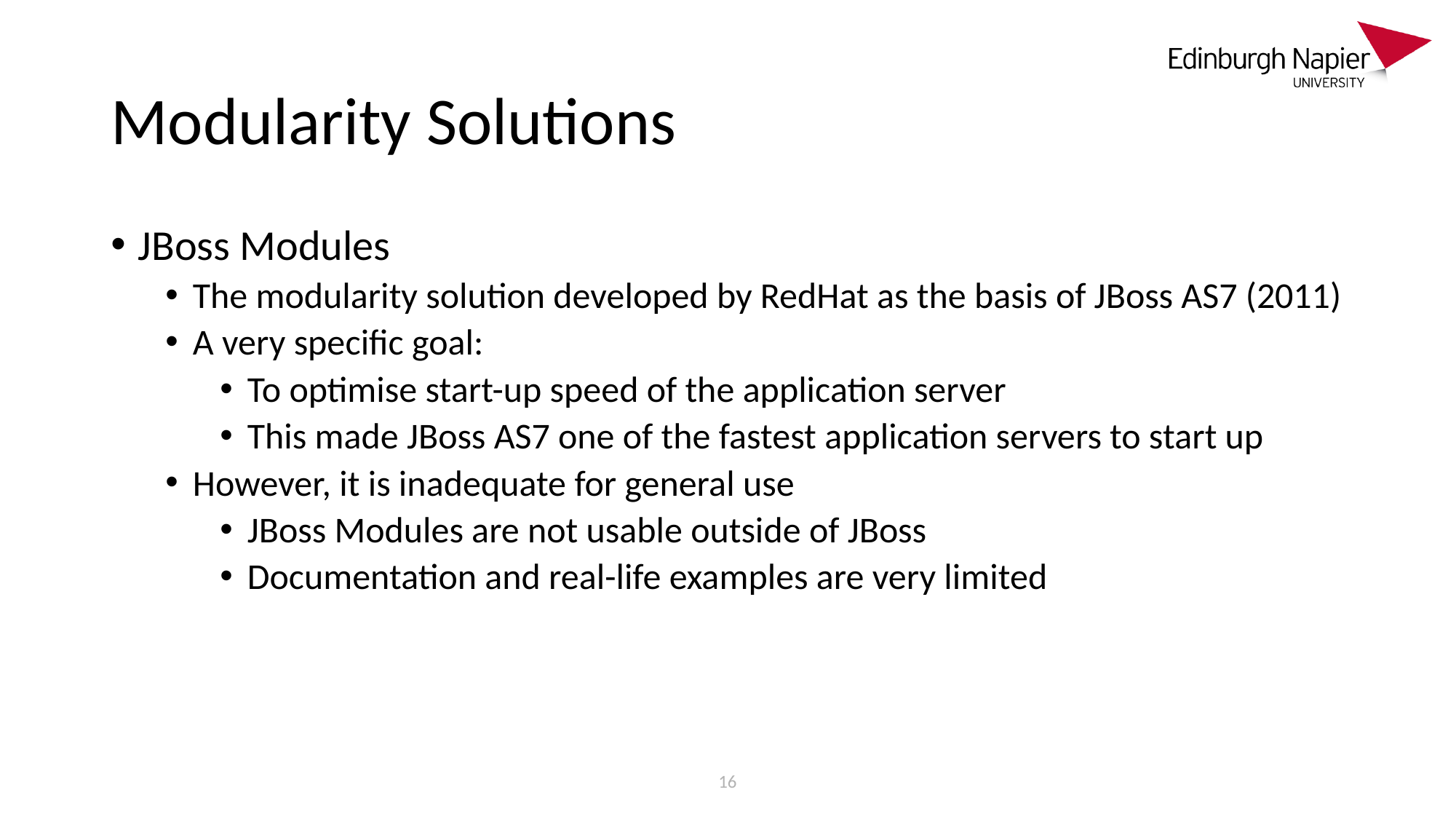

# Modularity Solutions
JBoss Modules
The modularity solution developed by RedHat as the basis of JBoss AS7 (2011)
A very specific goal:
To optimise start-up speed of the application server
This made JBoss AS7 one of the fastest application servers to start up
However, it is inadequate for general use
JBoss Modules are not usable outside of JBoss
Documentation and real-life examples are very limited
16